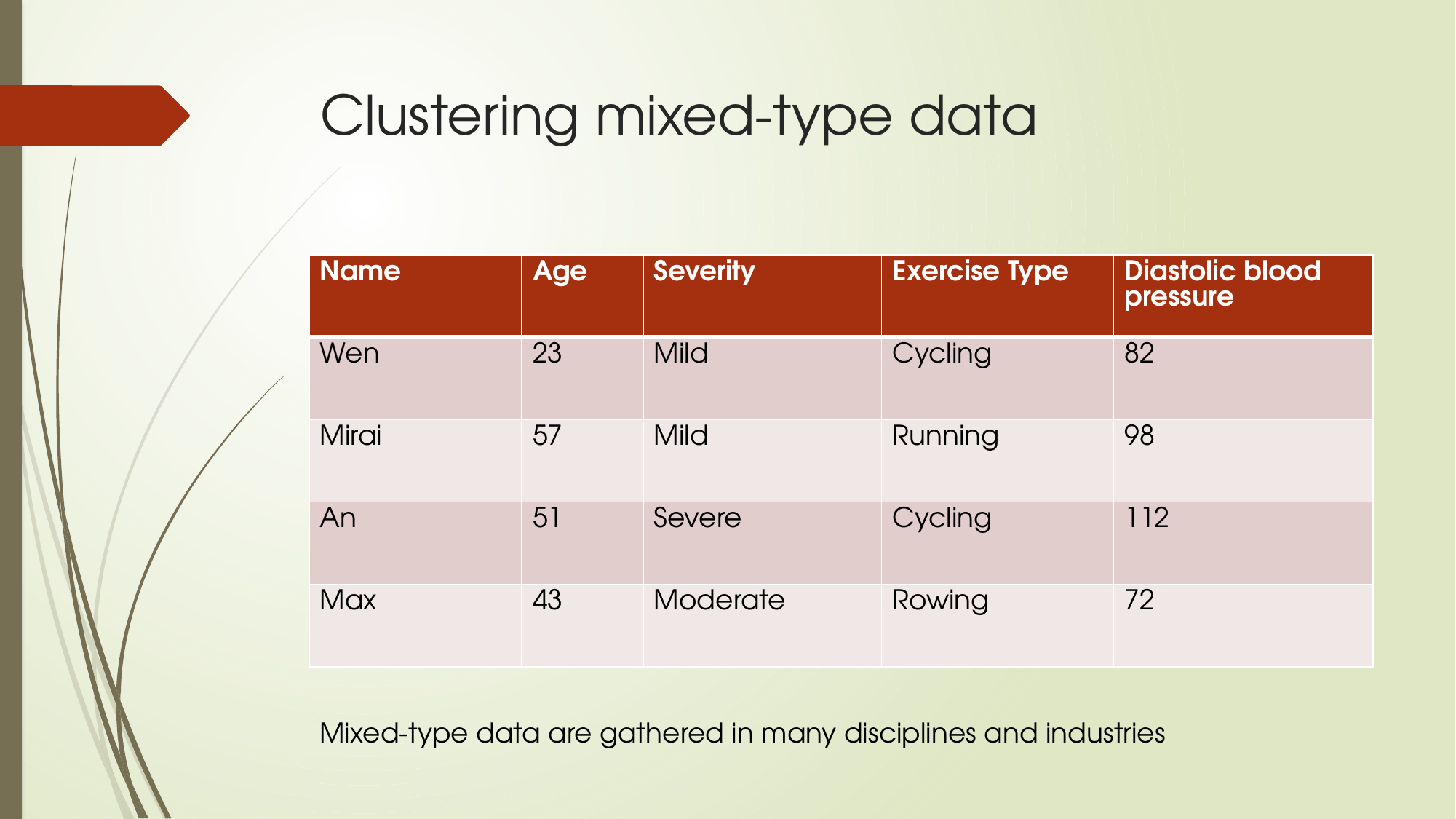

# Clustering mixed-type data
| Name | Age | Severity | Exercise Type | Diastolic blood pressure |
| --- | --- | --- | --- | --- |
| Wen | 23 | Mild | Cycling | 82 |
| Mirai | 57 | Mild | Running | 98 |
| An | 51 | Severe | Cycling | 112 |
| Max | 43 | Moderate | Rowing | 72 |
Mixed-type data are gathered in many disciplines and industries